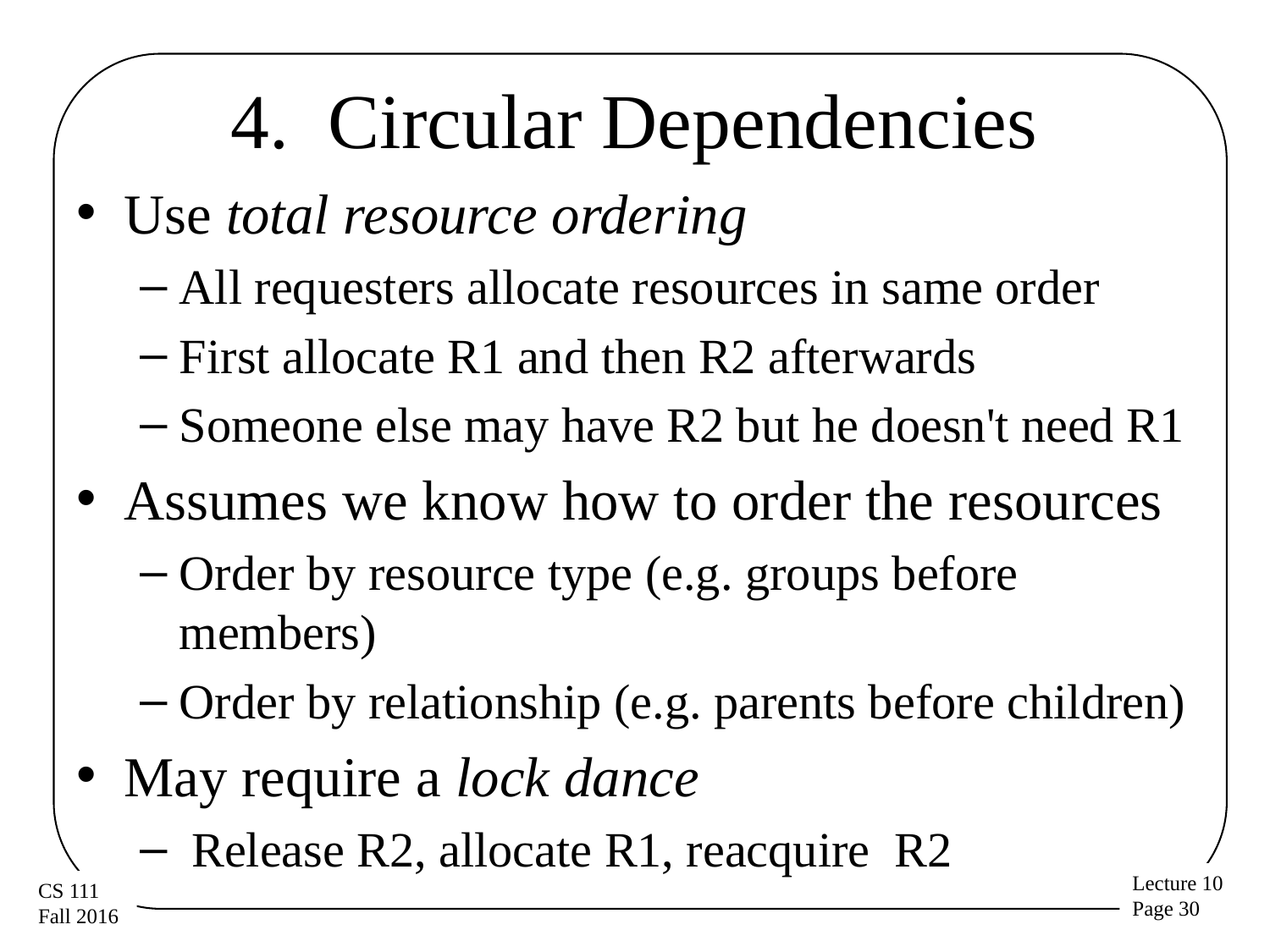

# 4.  Circular Dependencies
Use total resource ordering
All requesters allocate resources in same order
First allocate R1 and then R2 afterwards
Someone else may have R2 but he doesn't need R1
Assumes we know how to order the resources
Order by resource type (e.g. groups before members)
Order by relationship (e.g. parents before children)
May require a lock dance
 Release R2, allocate R1, reacquire  R2